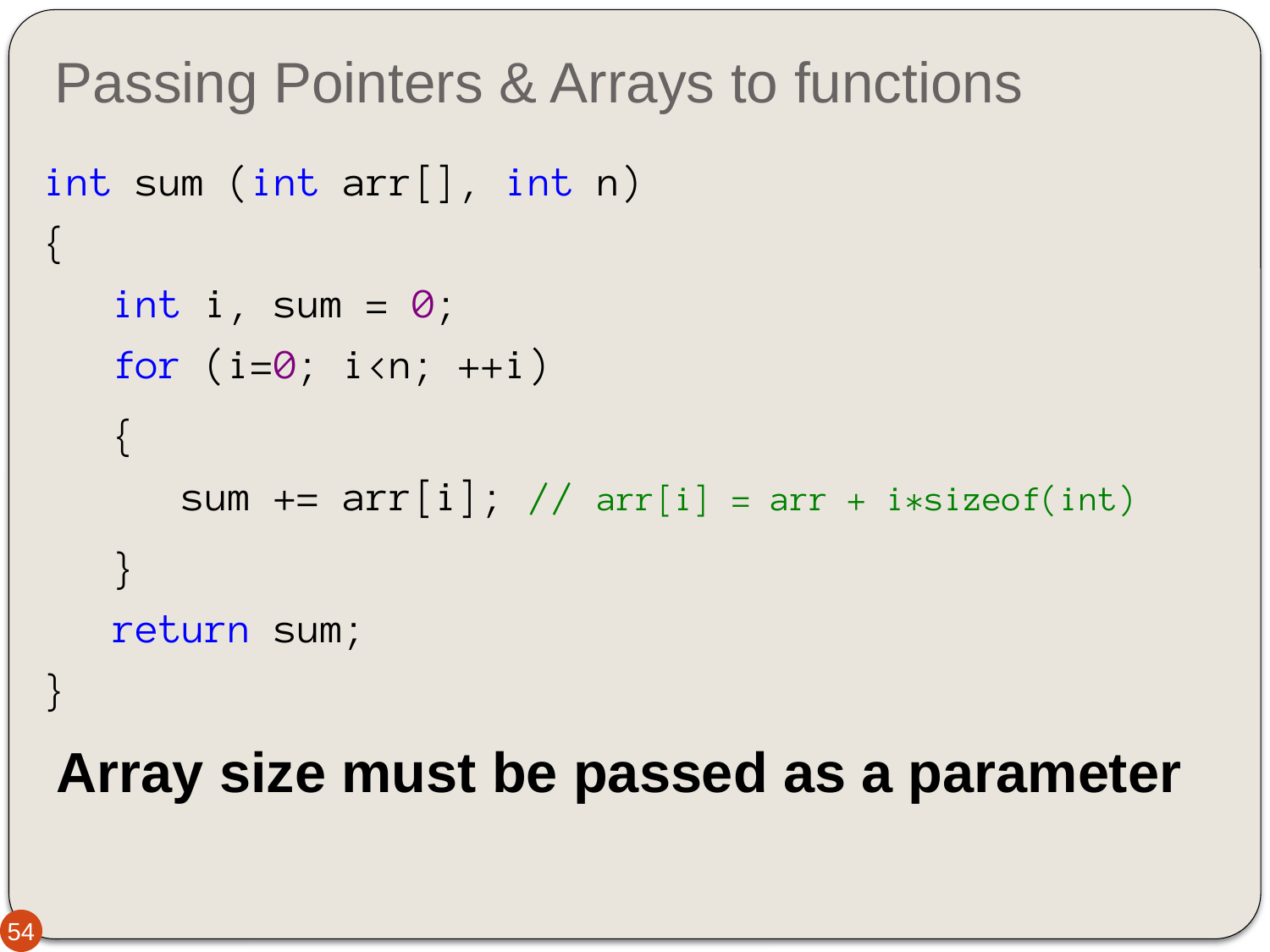

# Passing Pointers & Arrays to functions
int sum (int arr[], int n)
{
   int i, sum = 0;
   for (i=0; i<n; ++i)
   {
      sum += arr[i]; // arr[i] = arr + i*sizeof(int)
   }
   return sum;
}
Array size must be passed as a parameter
54